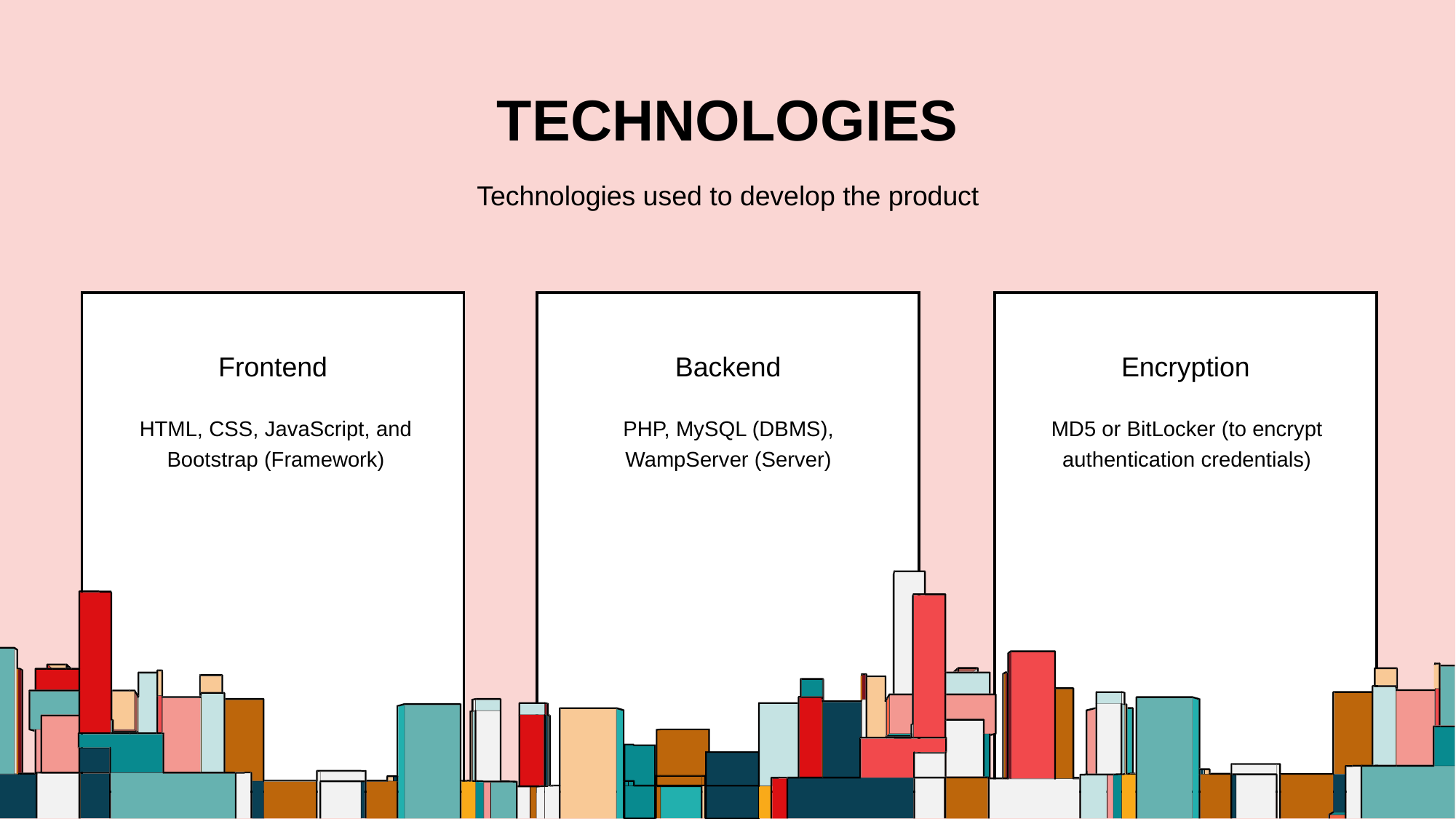

# Technologies
Technologies used to develop the product
Backend
Encryption
Frontend
HTML, CSS, JavaScript, and Bootstrap (Framework)
PHP, MySQL (DBMS), WampServer (Server)
MD5 or BitLocker (to encrypt authentication credentials)